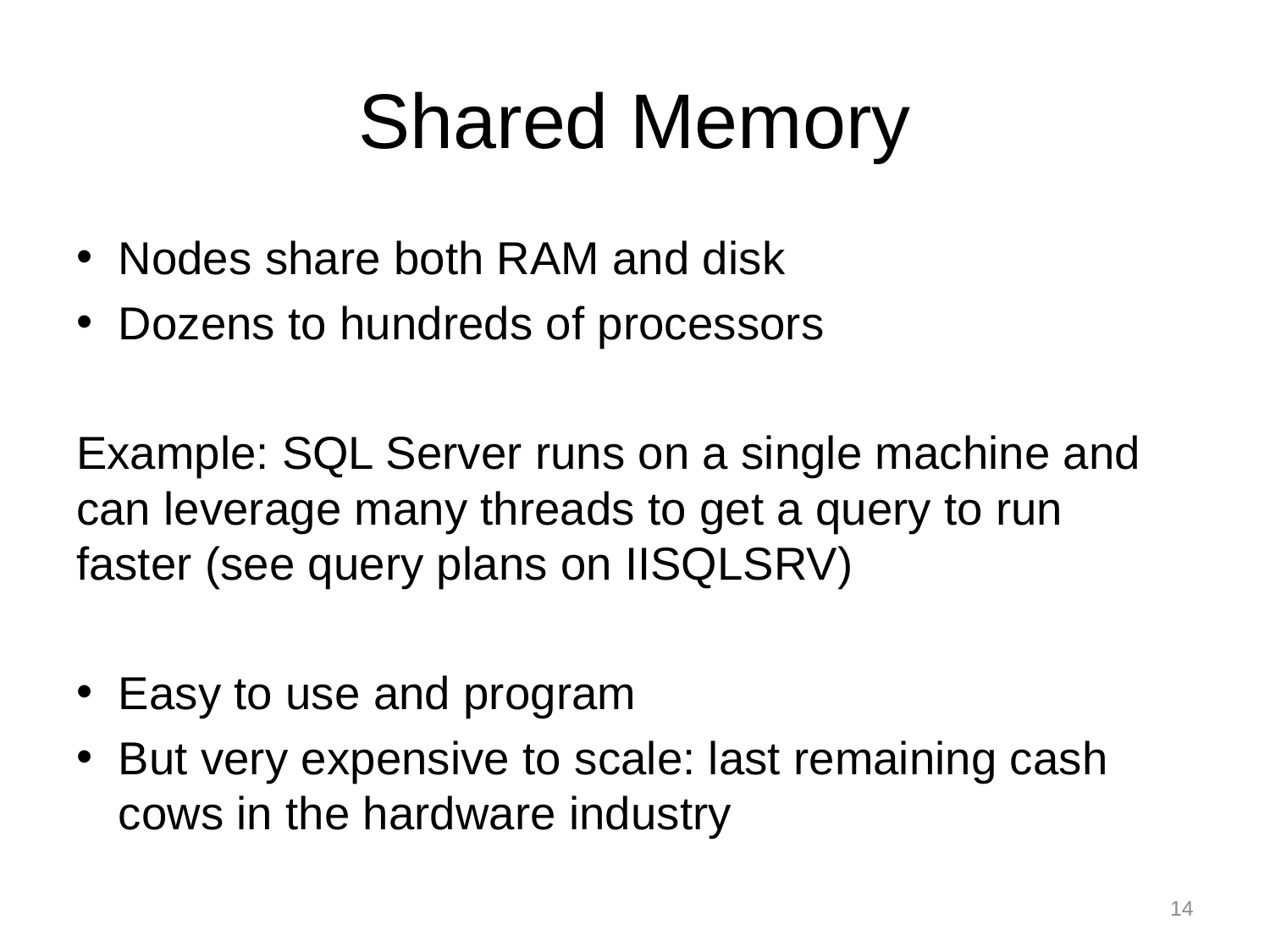

# Shared Memory
Nodes share both RAM and disk
Dozens to hundreds of processors

Example: SQL Server runs on a single machine and can leverage many threads to get a query to run faster (see query plans on IISQLSRV)

Easy to use and program
But very expensive to scale: last remaining cash  cows in the hardware industry

14